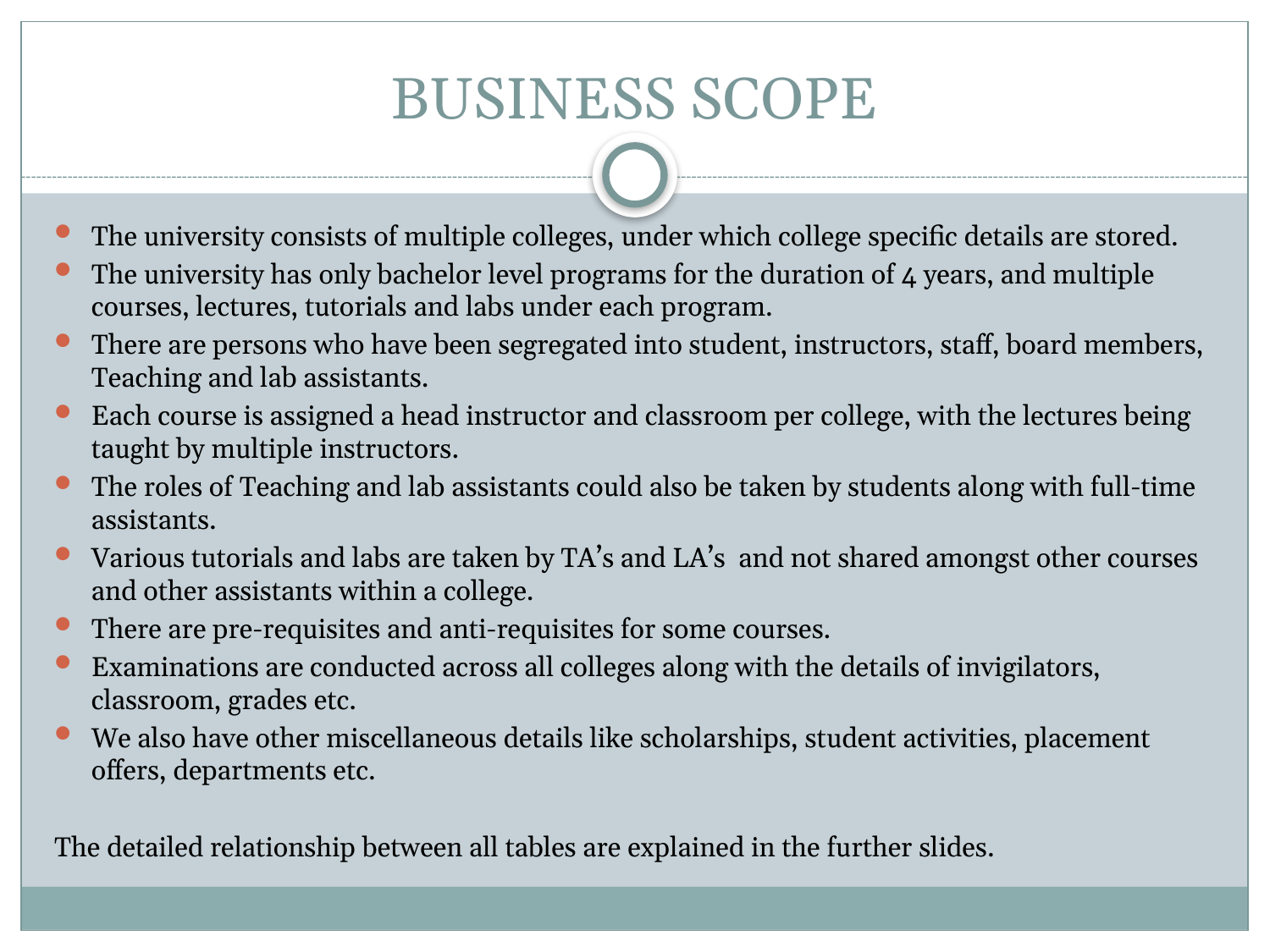

# BUSINESS SCOPE
The university consists of multiple colleges, under which college specific details are stored.
The university has only bachelor level programs for the duration of 4 years, and multiple courses, lectures, tutorials and labs under each program.
There are persons who have been segregated into student, instructors, staff, board members, Teaching and lab assistants.
Each course is assigned a head instructor and classroom per college, with the lectures being taught by multiple instructors.
The roles of Teaching and lab assistants could also be taken by students along with full-time assistants.
Various tutorials and labs are taken by TA’s and LA’s  and not shared amongst other courses and other assistants within a college.
There are pre-requisites and anti-requisites for some courses.
Examinations are conducted across all colleges along with the details of invigilators, classroom, grades etc.
We also have other miscellaneous details like scholarships, student activities, placement offers, departments etc.

The detailed relationship between all tables are explained in the further slides.